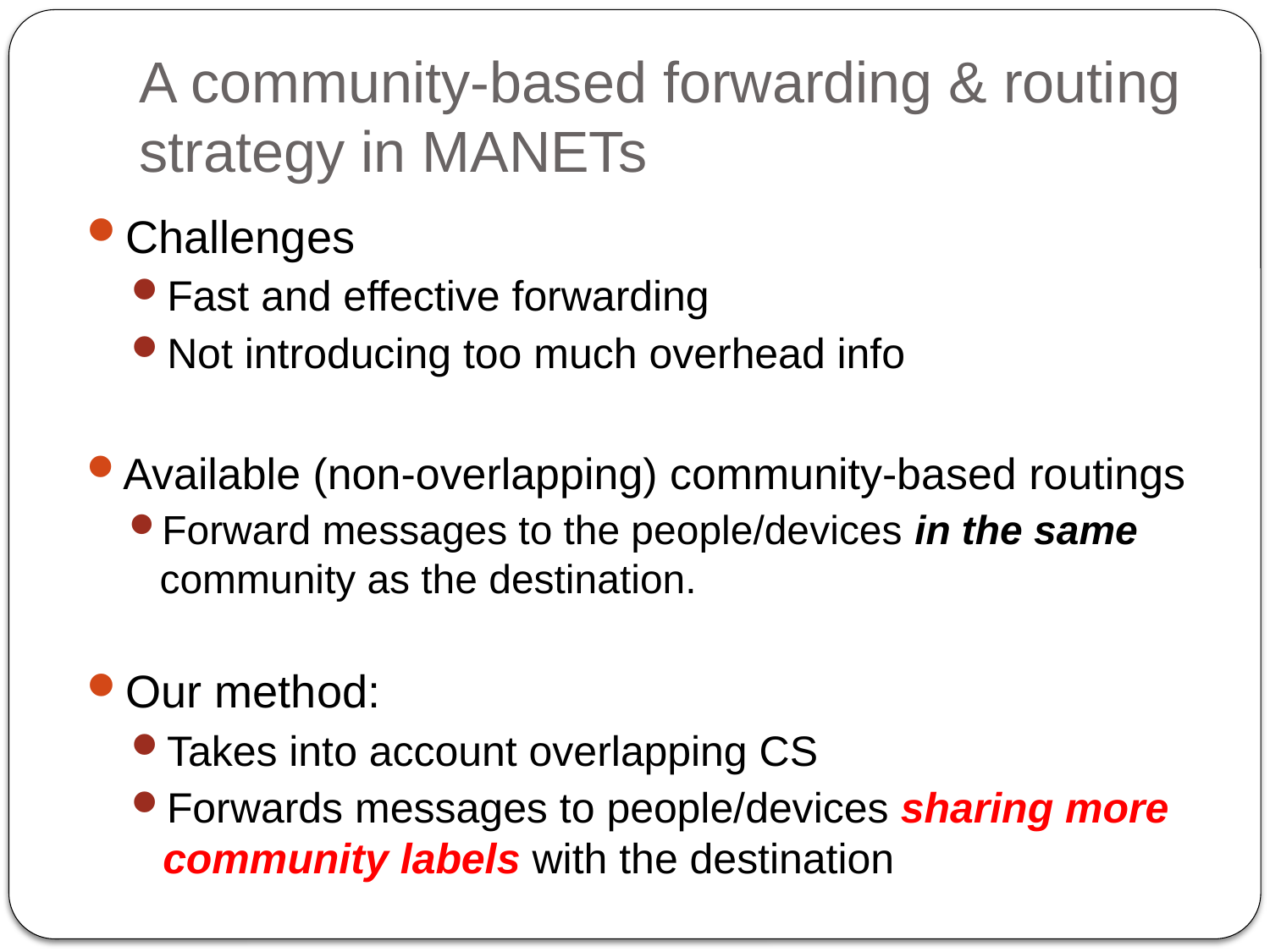

# A community-based forwarding & routing strategy in MANETs
Challenges
Fast and effective forwarding
Not introducing too much overhead info
Available (non-overlapping) community-based routings
Forward messages to the people/devices in the same community as the destination.
Our method:
Takes into account overlapping CS
Forwards messages to people/devices sharing more community labels with the destination